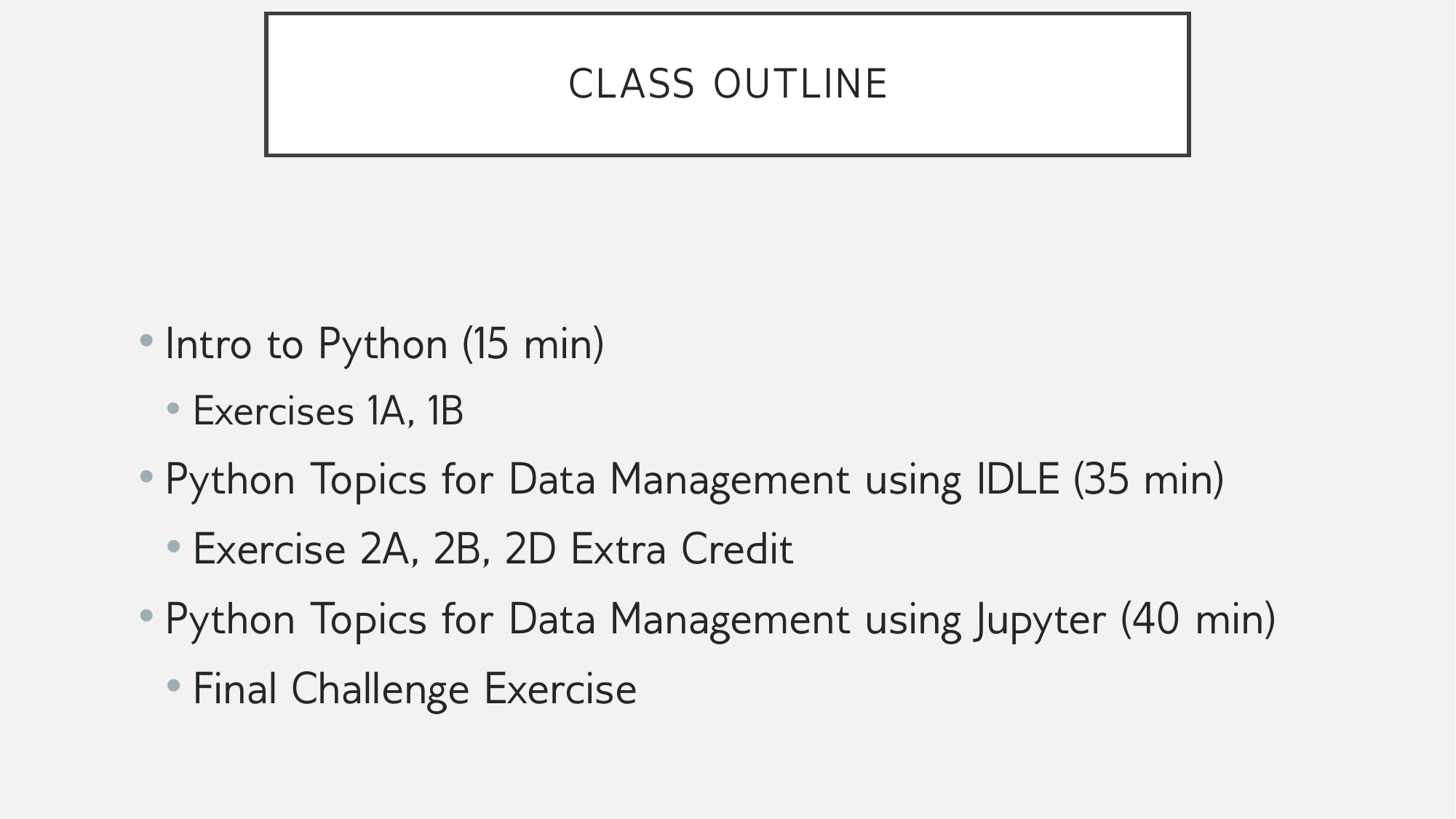

# Class Outline

Intro to Python (15 min)
Exercises 1A, 1B
Python Topics for Data Management using IDLE (35 min)
Exercise 2A, 2B, 2D Extra Credit
Python Topics for Data Management using Jupyter (40 min)
Final Challenge Exercise